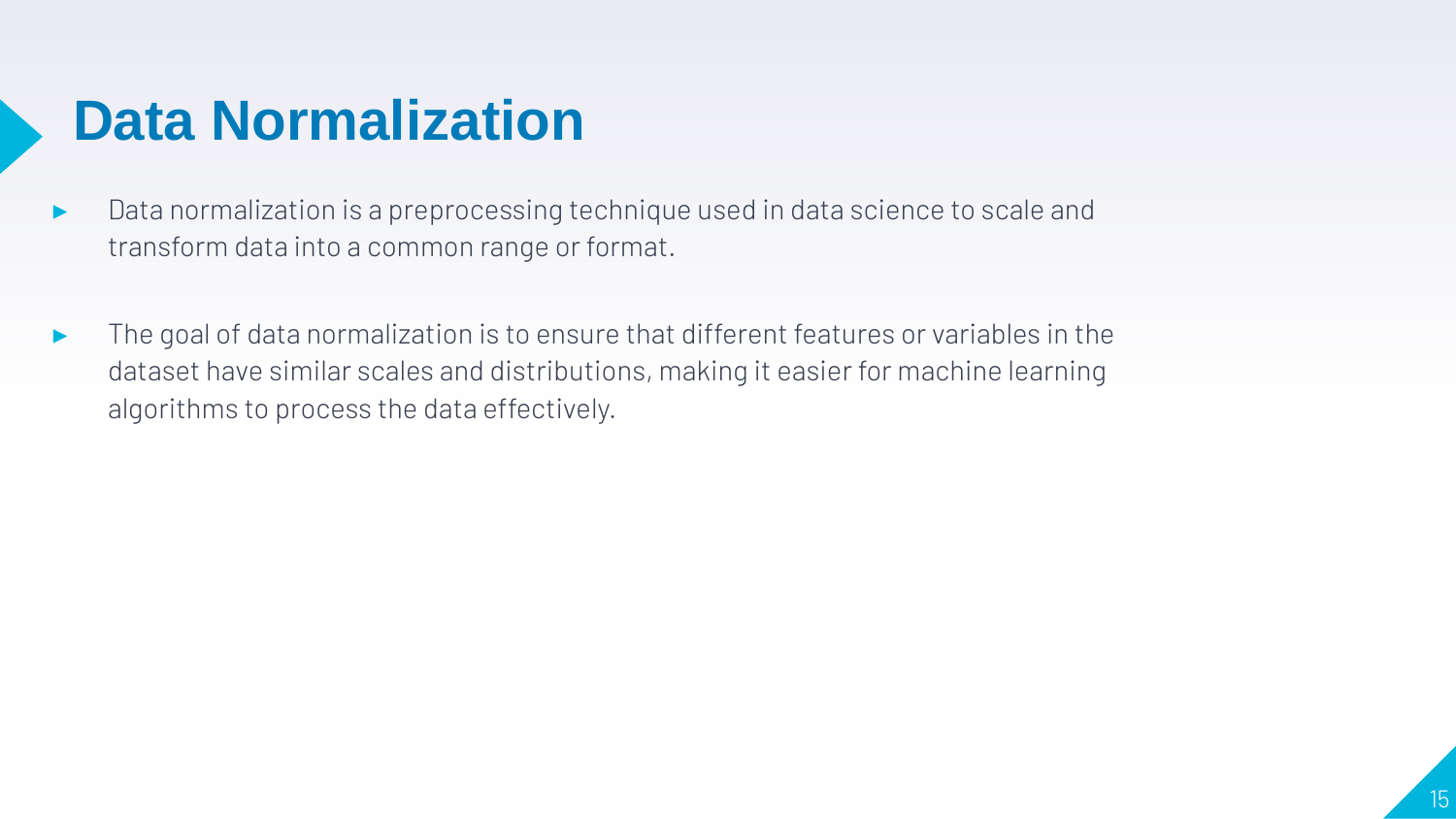

# Data Normalization
Data normalization is a preprocessing technique used in data science to scale and transform data into a common range or format.

The goal of data normalization is to ensure that different features or variables in the dataset have similar scales and distributions, making it easier for machine learning algorithms to process the data effectively.

15